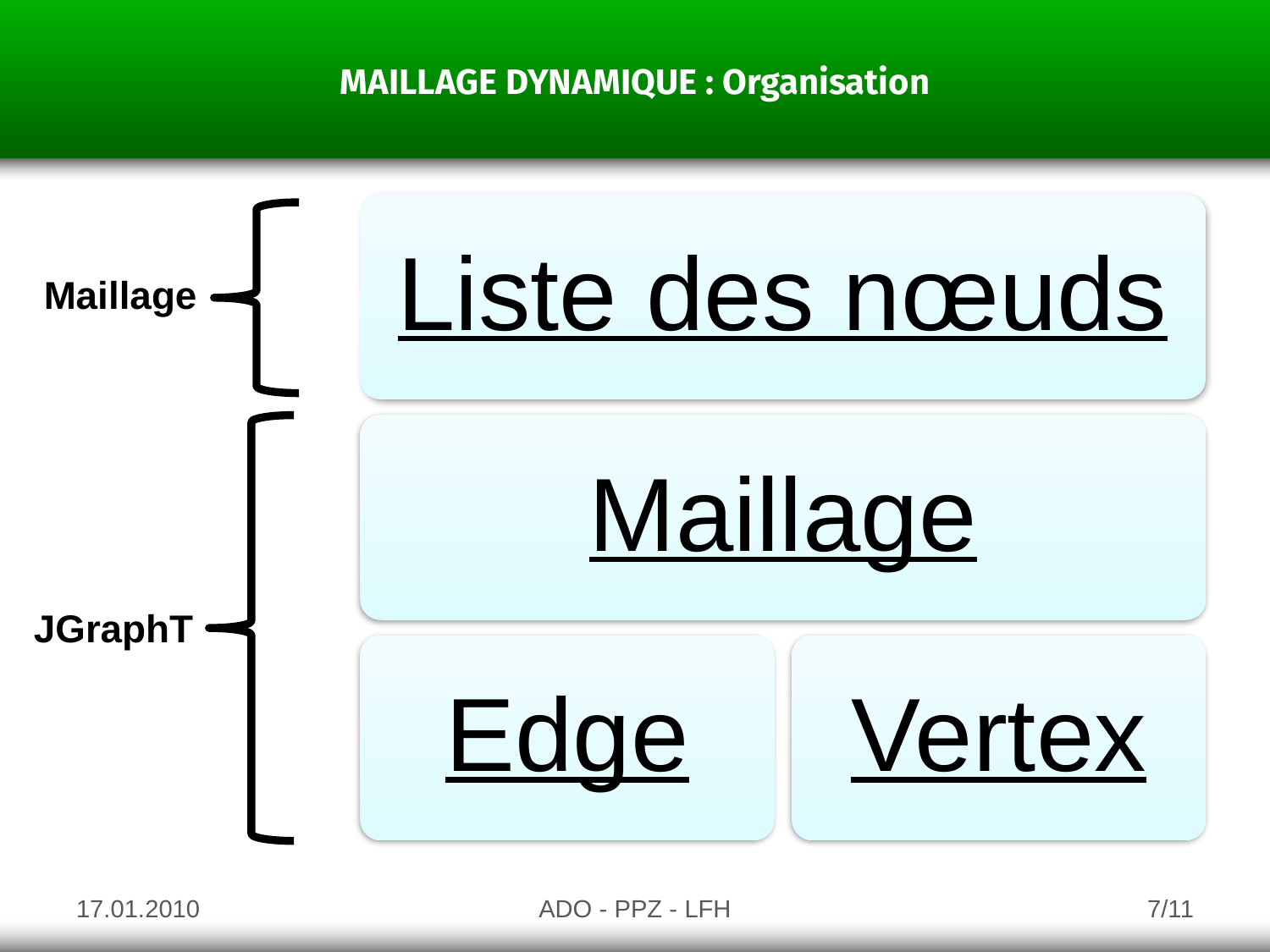

MAILLAGE DYNAMIQUE : Organisation

Liste des nœuds
Maillage
Edge
Vertex

Maillage

JGraphT
17.01.2010
ADO - PPZ - LFH
7/11